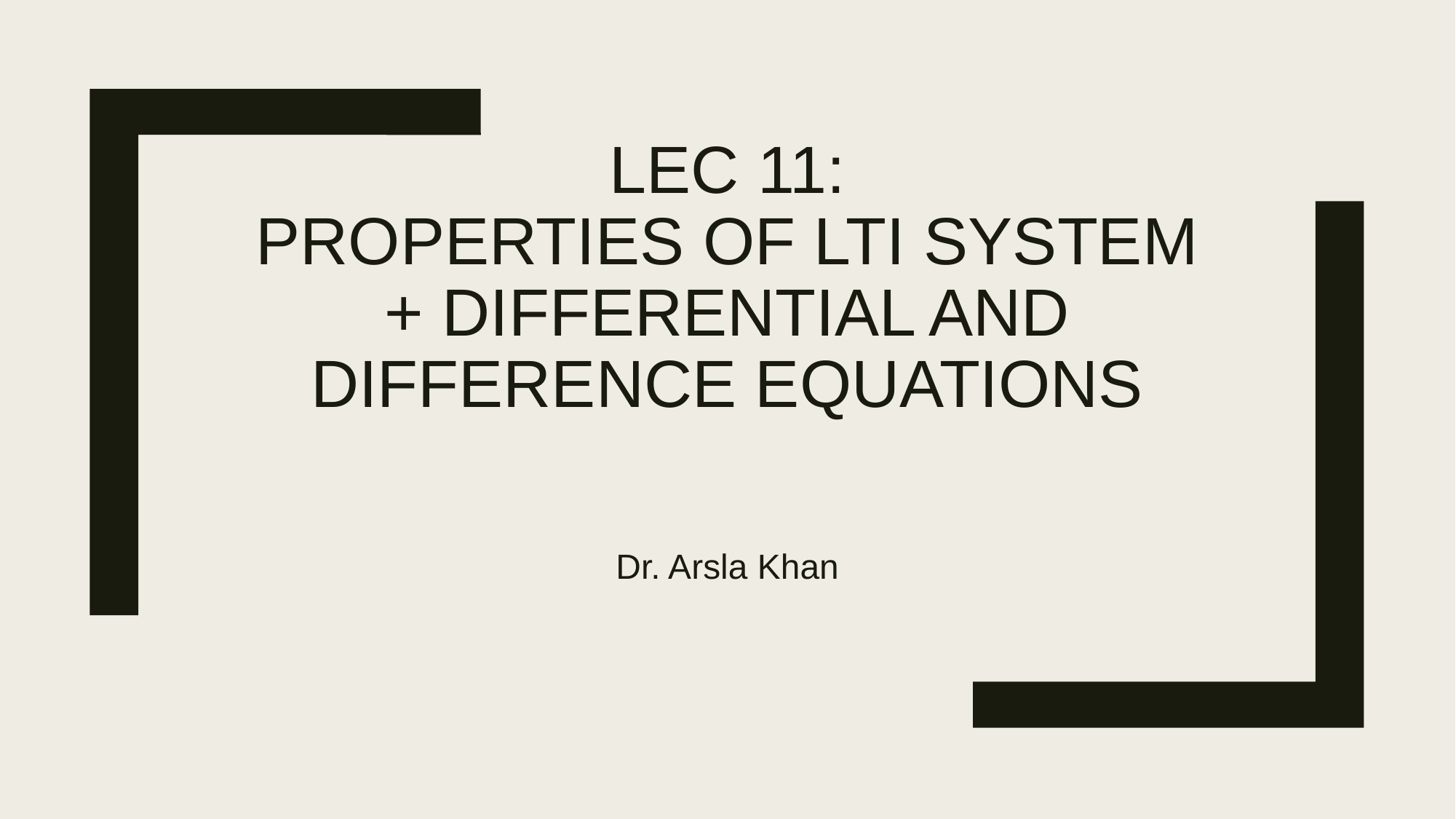

# Lec 11: Properties of LTI System + Differential and difference equations
Dr. Arsla Khan